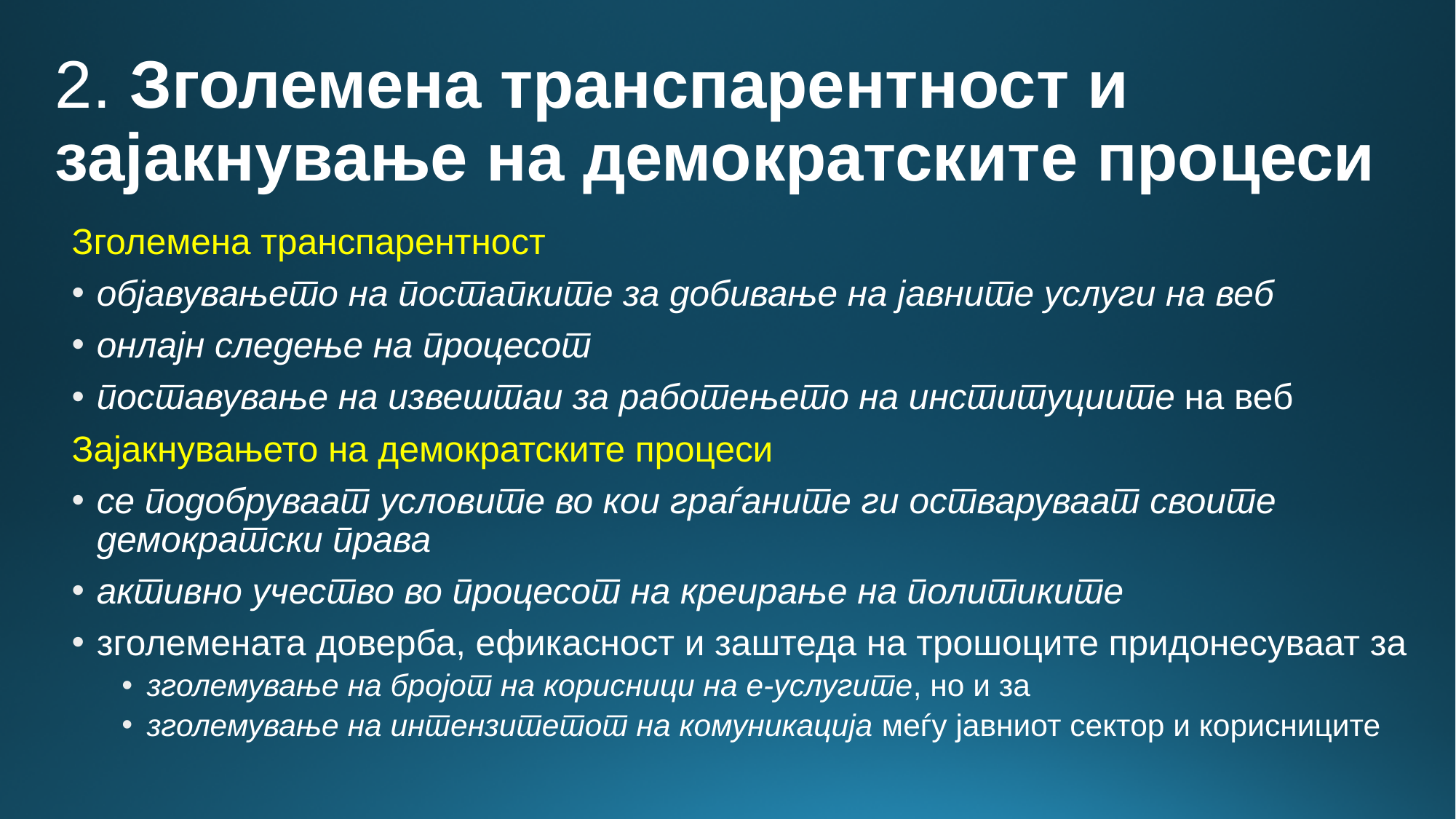

# 2. Зголемена транспарентност и зајакнување на демократските процеси
Зголемена транспарентност
објавувањето на постапките за добивање на јавните услуги на веб
онлајн следење на процесот
поставување на извештаи за работењето на институциите на веб
Зајакнувањето на демократските процеси
се подобруваат условите во кои граѓаните ги остваруваат своите демократски права
активно учество во процесот на креирање на политиките
зголемената доверба, ефикасност и заштеда на трошоците придонесуваат за
зголемување на бројот на корисници на е-услугите, но и за
зголемување на интензитетот на комуникација меѓу јавниот сектор и корисниците